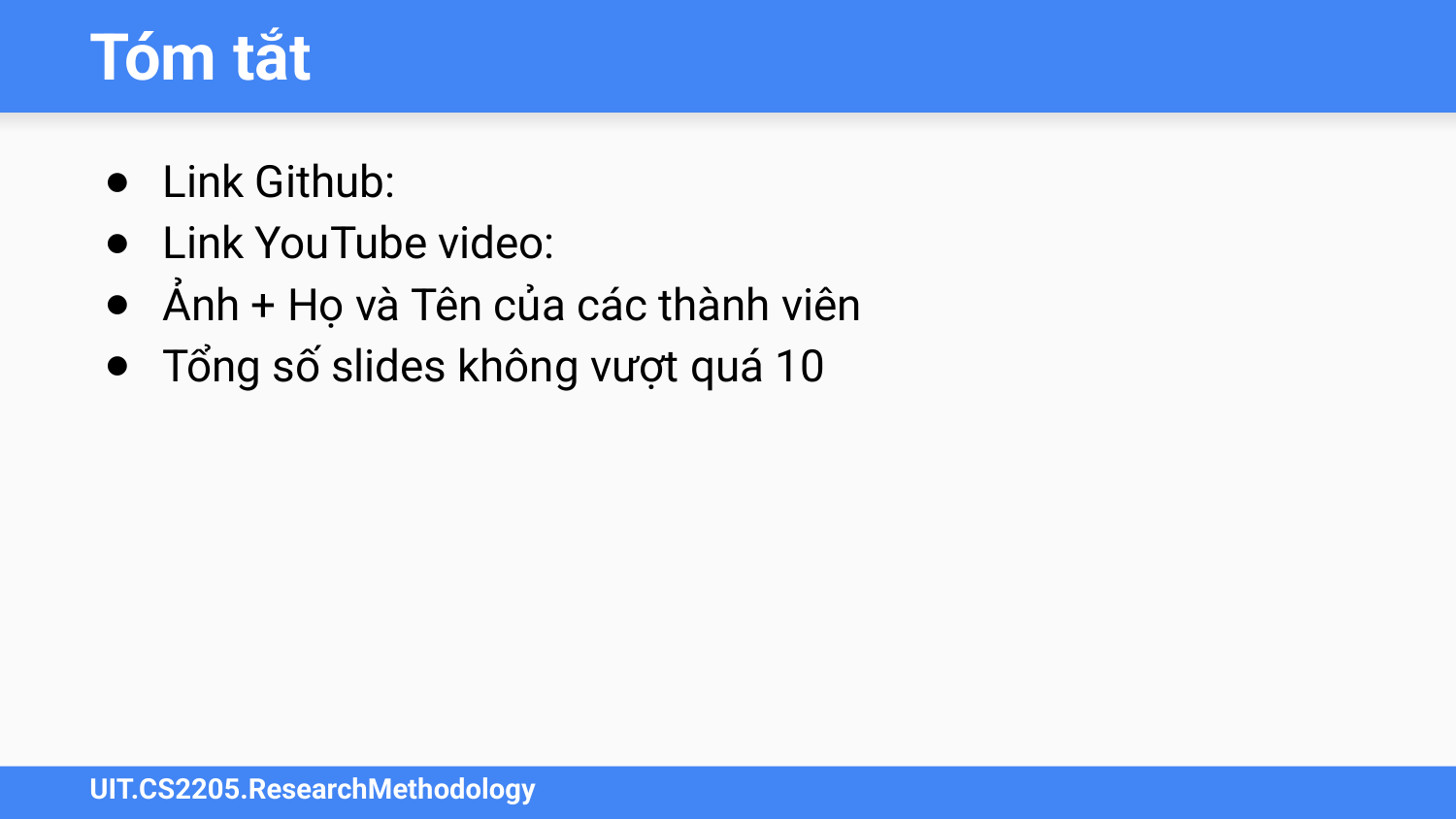

# Tóm tắt
Link Github:
Link YouTube video:
Ảnh + Họ và Tên của các thành viên
Tổng số slides không vượt quá 10